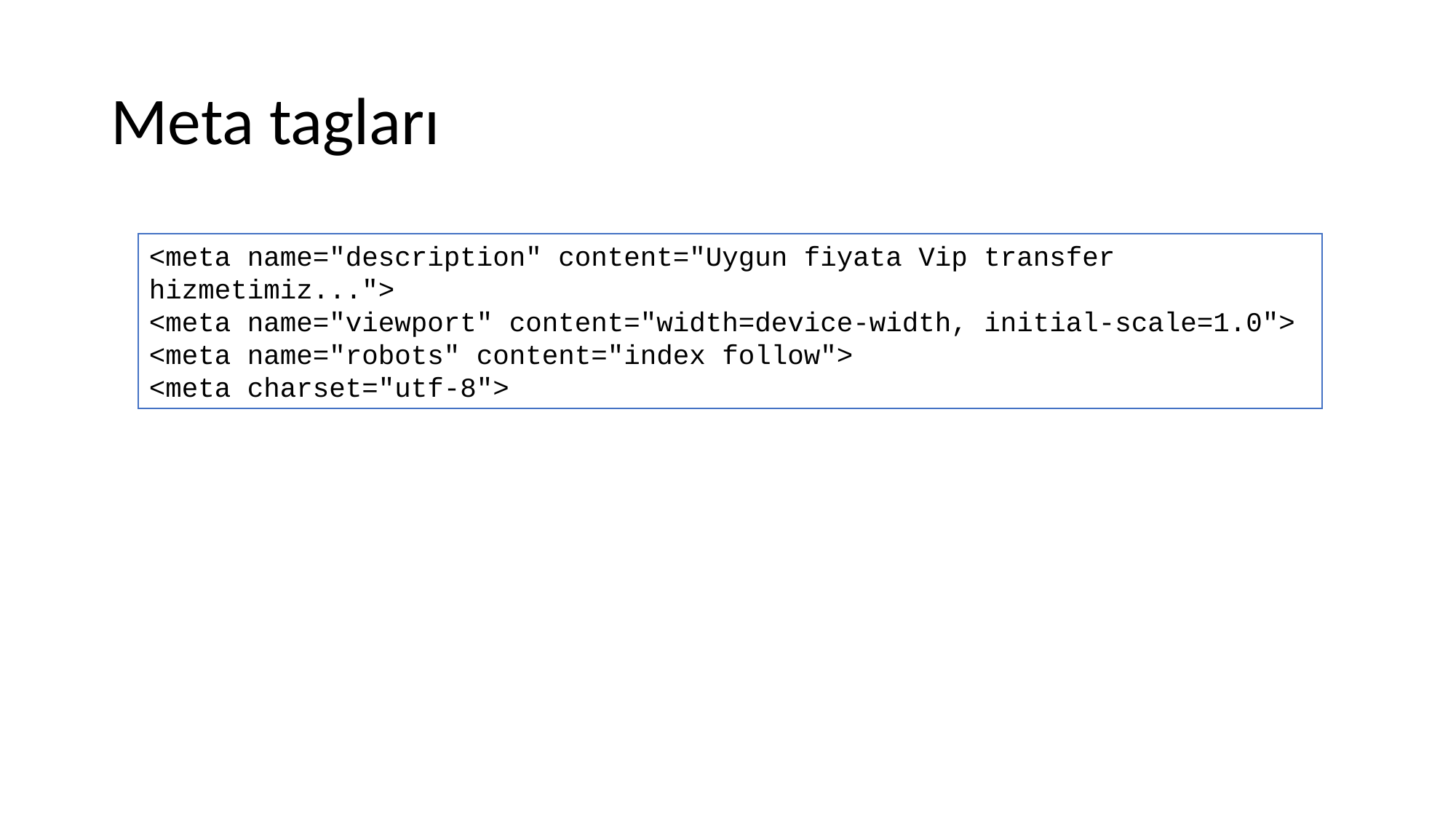

# Meta tagları
<meta name="description" content="Uygun fiyata Vip transfer hizmetimiz...">
<meta name="viewport" content="width=device-width, initial-scale=1.0">
<meta name="robots" content="index follow">
<meta charset="utf-8">